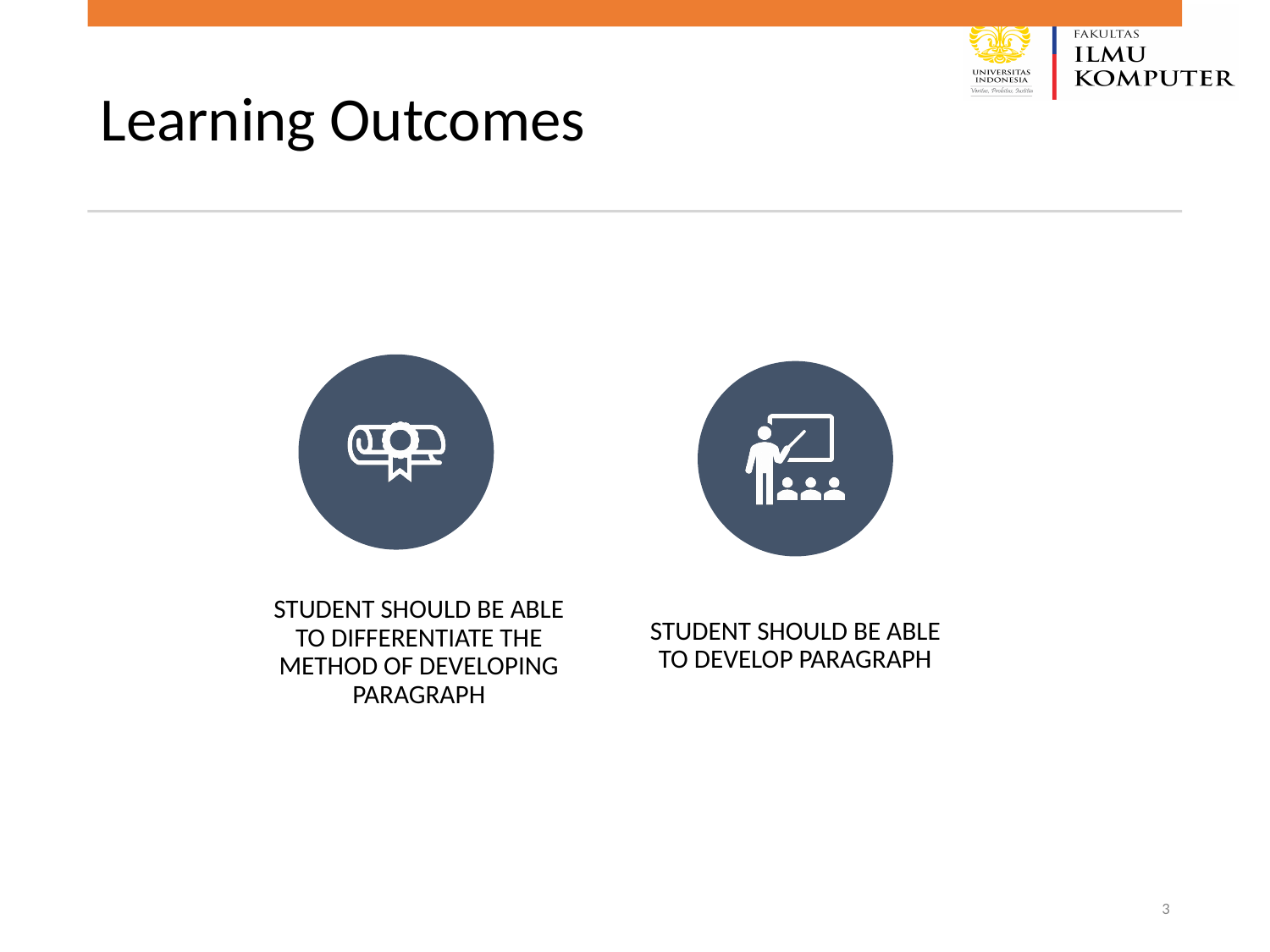

# Learning Outcomes

STUDENT SHOULD BE ABLE TO DIFFERENTIATE THE METHOD OF DEVELOPING PARAGRAPH

STUDENT SHOULD BE ABLE TO DEVELOP PARAGRAPH

3